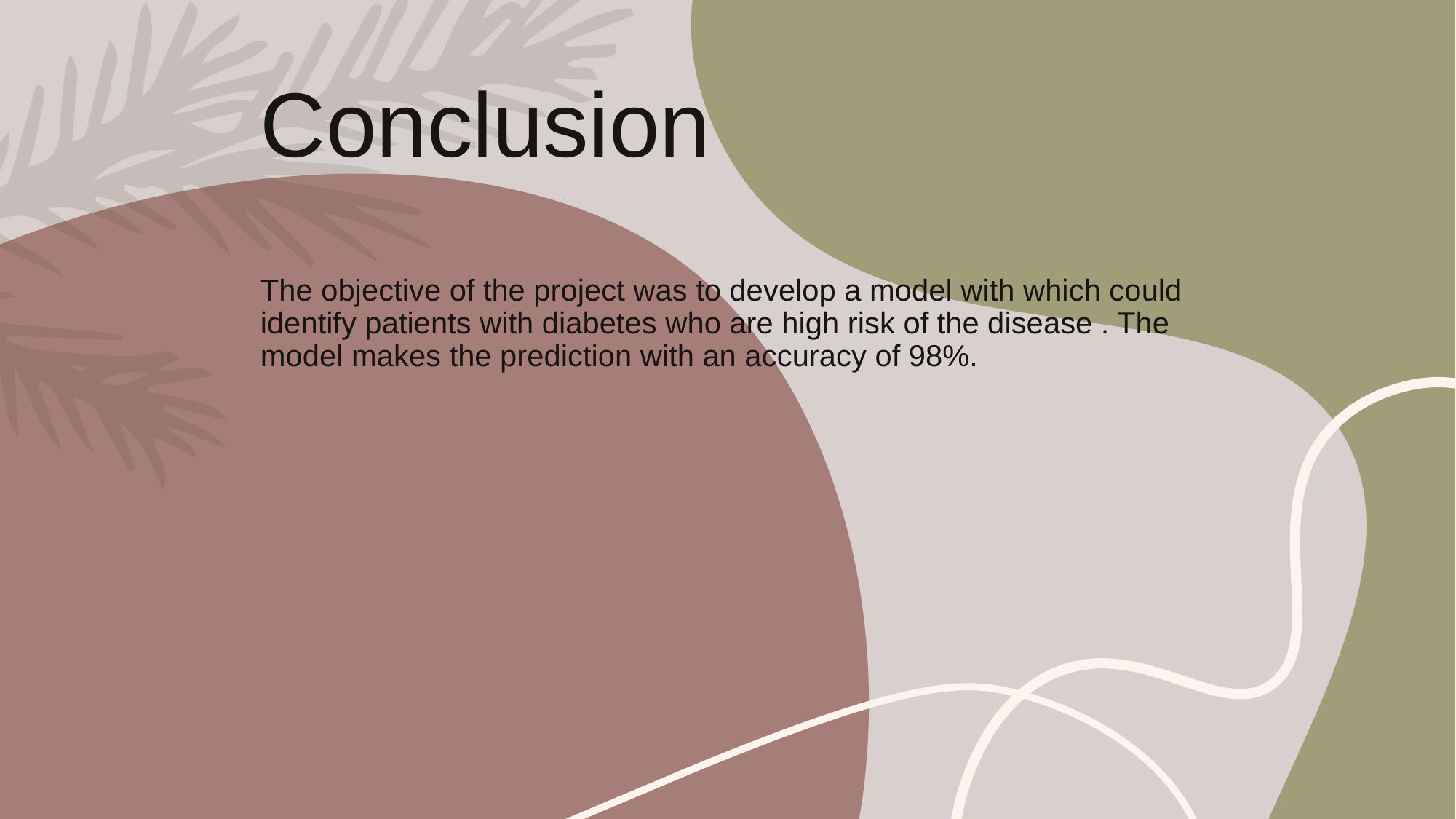

# Conclusion The objective of the project was to develop a model with which could identify patients with diabetes who are high risk of the disease . The model makes the prediction with an accuracy of 98%.